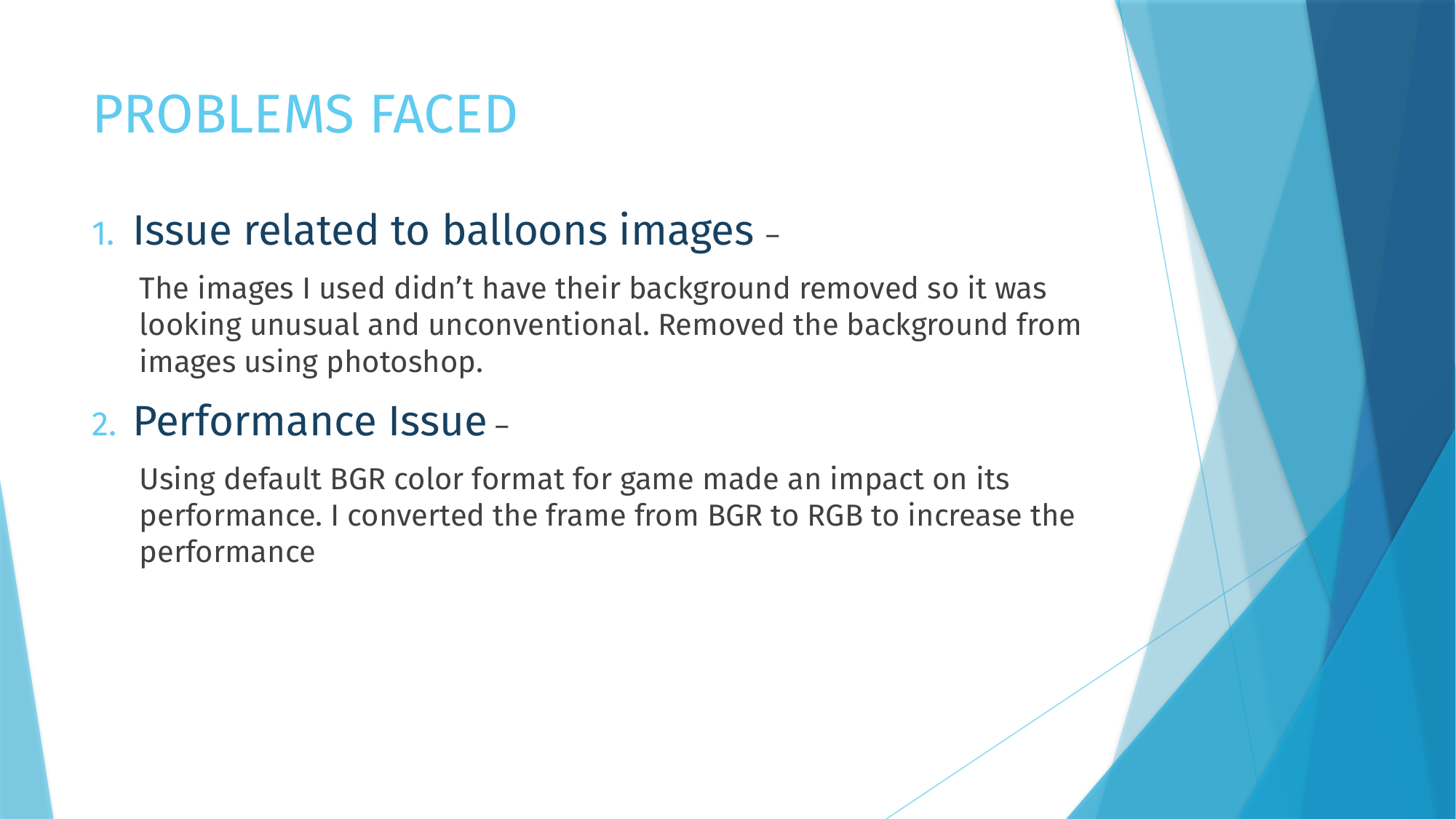

# PROBLEMS FACED
Issue related to balloons images –
The images I used didn’t have their background removed so it was looking unusual and unconventional. Removed the background from images using photoshop.
Performance Issue –
Using default BGR color format for game made an impact on its performance. I converted the frame from BGR to RGB to increase the performance